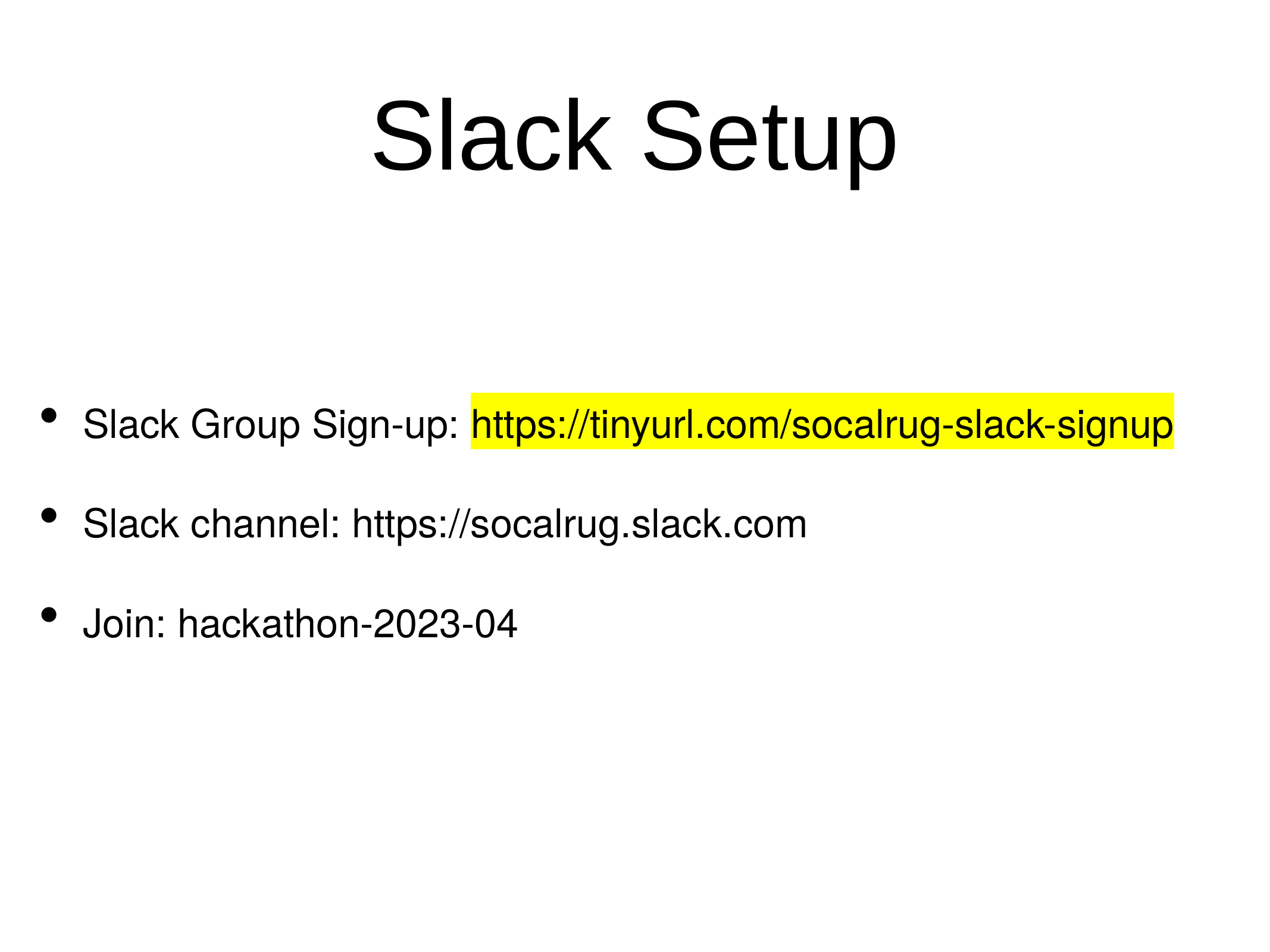

# Slack Setup
Slack Group Sign-up: https://tinyurl.com/socalrug-slack-signup
Slack channel: https://socalrug.slack.com
Join: hackathon-2023-04